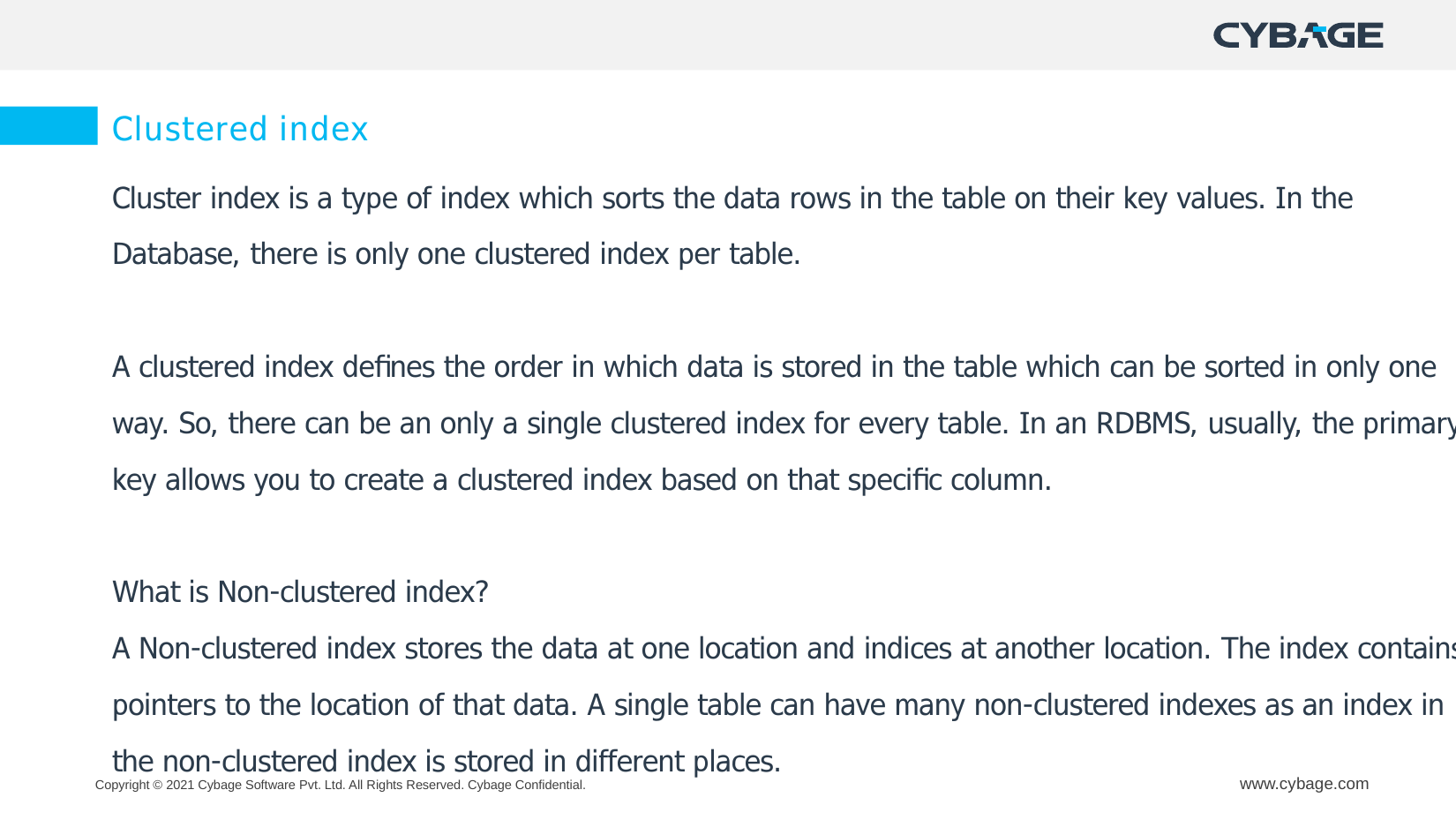

Clustered index

Cluster index is a type of index which sorts the data rows in the table on their key values. In the Database, there is only one clustered index per table.

A clustered index defines the order in which data is stored in the table which can be sorted in only one way. So, there can be an only a single clustered index for every table. In an RDBMS, usually, the primary key allows you to create a clustered index based on that specific column.

What is Non-clustered index?
A Non-clustered index stores the data at one location and indices at another location. The index contains pointers to the location of that data. A single table can have many non-clustered indexes as an index in the non-clustered index is stored in different places.

For example, a book can have more than one index, one at the beginning which displays the contents of a book unit wise while the second index shows the index of terms in alphabetical order.